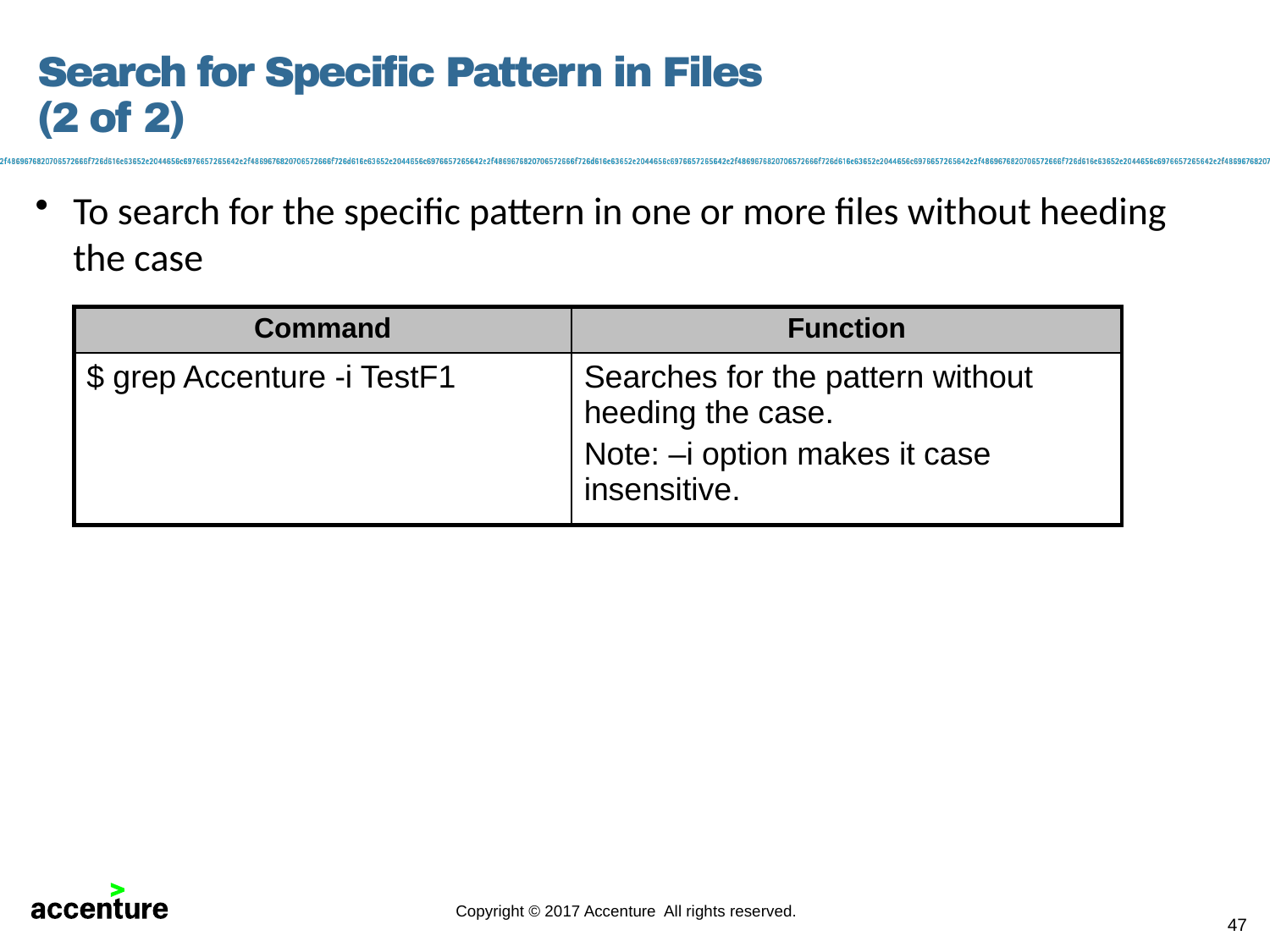

# Search for Specific Pattern in Files (2 of 2)
To search for the specific pattern in one or more files without heeding the case

| Command | Function |
| --- | --- |
| $ grep Accenture -i TestF1 | Searches for the pattern without heeding the case. Note: –i option makes it case insensitive. |

47